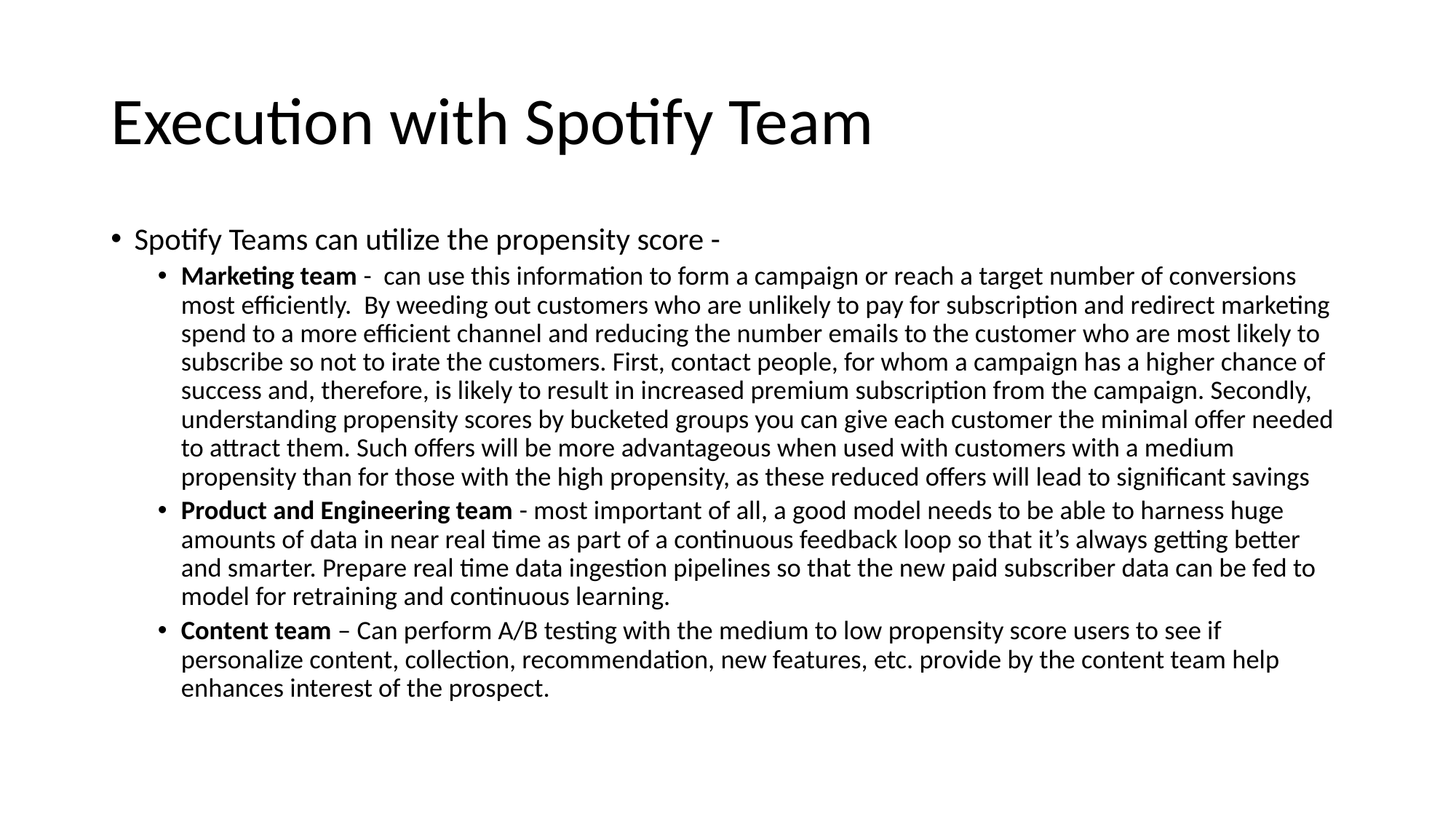

# Execution with Spotify Team
Spotify Teams can utilize the propensity score -
Marketing team -  can use this information to form a campaign or reach a target number of conversions most efficiently.  By weeding out customers who are unlikely to pay for subscription and redirect marketing spend to a more efficient channel and reducing the number emails to the customer who are most likely to subscribe so not to irate the customers. First, contact people, for whom a campaign has a higher chance of success and, therefore, is likely to result in increased premium subscription from the campaign. Secondly, understanding propensity scores by bucketed groups you can give each customer the minimal offer needed to attract them. Such offers will be more advantageous when used with customers with a medium propensity than for those with the high propensity, as these reduced offers will lead to significant savings
Product and Engineering team - most important of all, a good model needs to be able to harness huge amounts of data in near real time as part of a continuous feedback loop so that it’s always getting better and smarter. Prepare real time data ingestion pipelines so that the new paid subscriber data can be fed to model for retraining and continuous learning.
Content team – Can perform A/B testing with the medium to low propensity score users to see if personalize content, collection, recommendation, new features, etc. provide by the content team help enhances interest of the prospect.